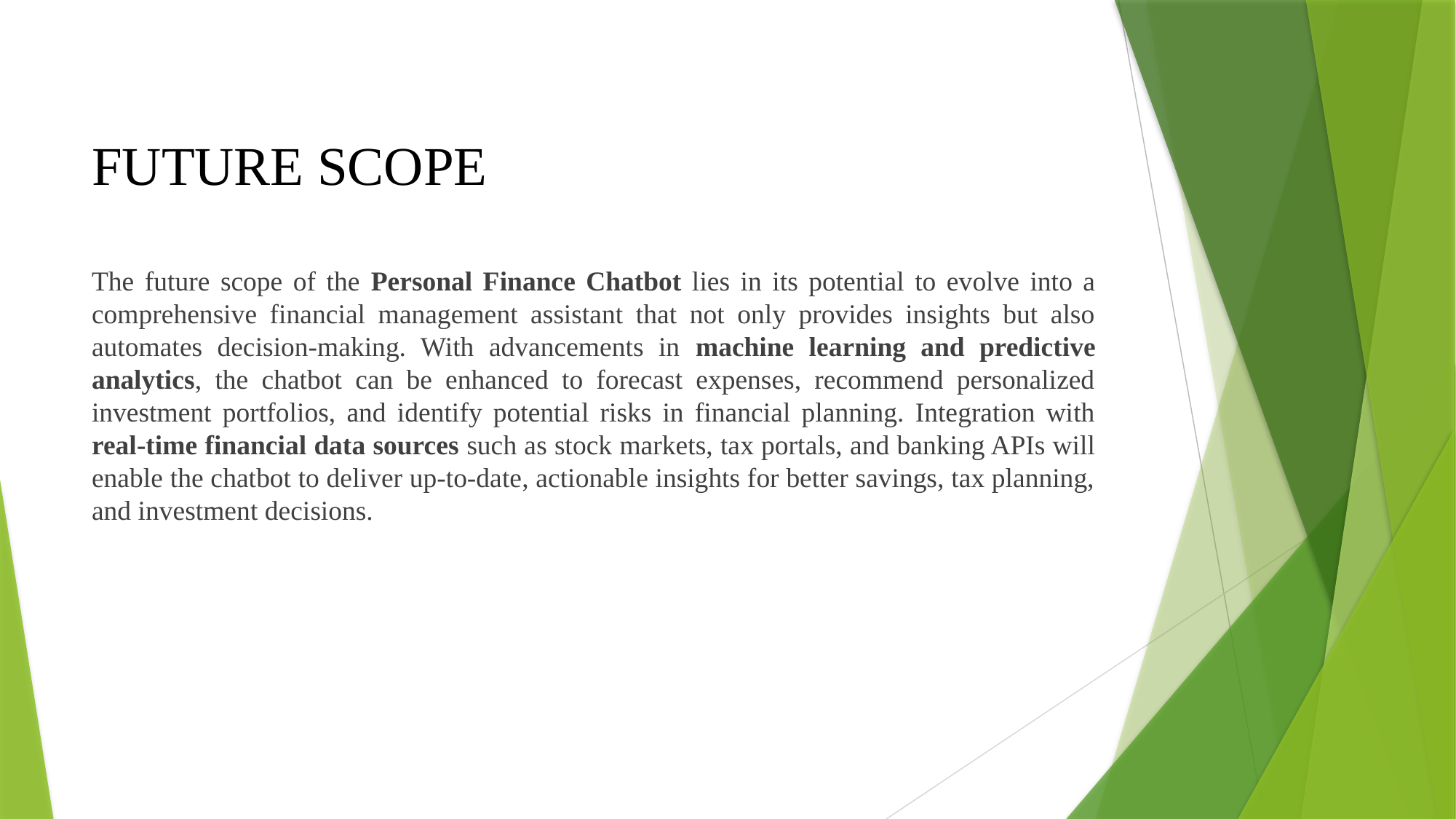

# FUTURE SCOPE
The future scope of the Personal Finance Chatbot lies in its potential to evolve into a comprehensive financial management assistant that not only provides insights but also automates decision-making. With advancements in machine learning and predictive analytics, the chatbot can be enhanced to forecast expenses, recommend personalized investment portfolios, and identify potential risks in financial planning. Integration with real-time financial data sources such as stock markets, tax portals, and banking APIs will enable the chatbot to deliver up-to-date, actionable insights for better savings, tax planning, and investment decisions.